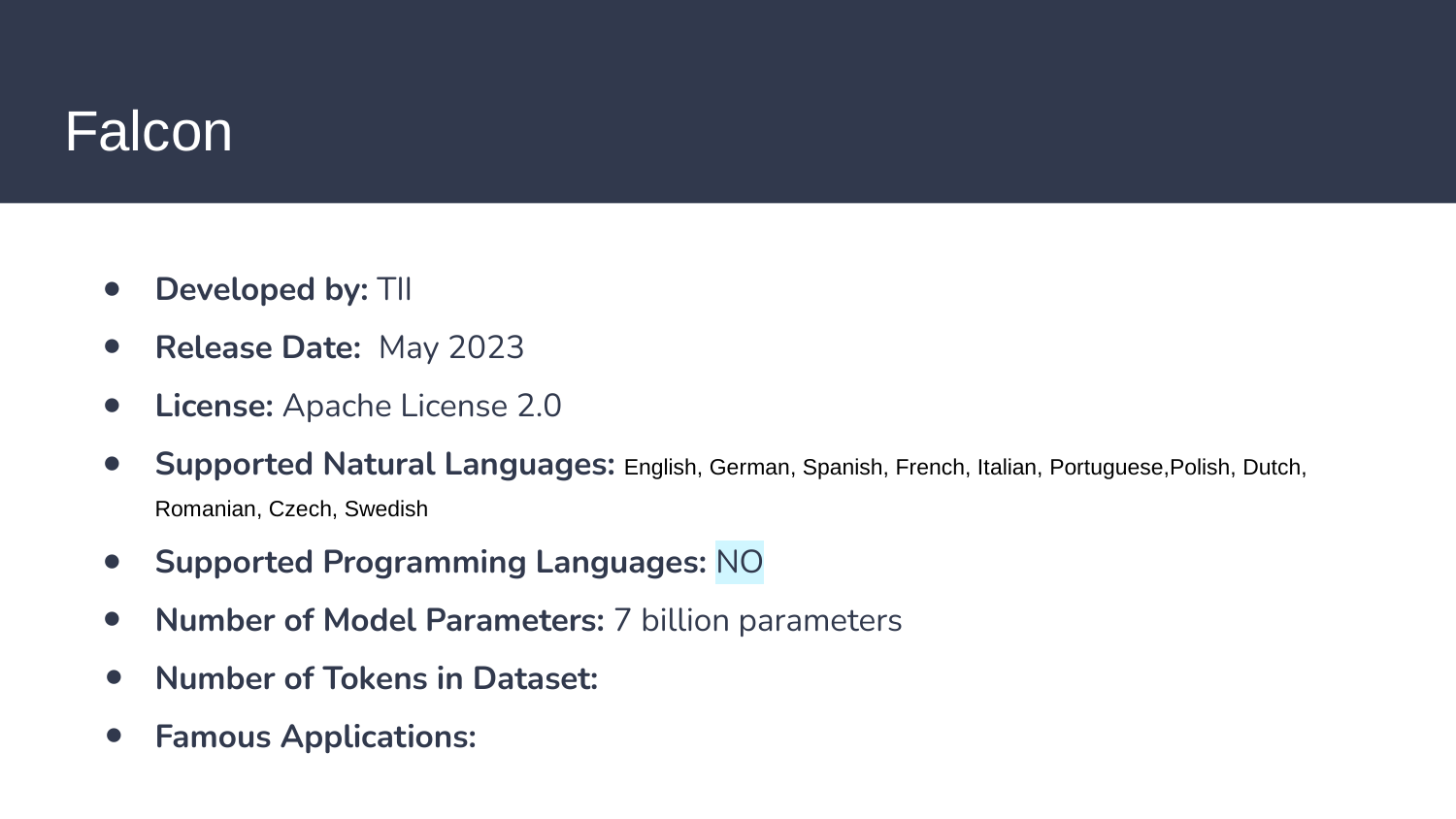

# Falcon
Developed by: TII
Release Date:  May 2023
License: Apache License 2.0
Supported Natural Languages: English, German, Spanish, French, Italian, Portuguese,Polish, Dutch, Romanian, Czech, Swedish
Supported Programming Languages: NO
Number of Model Parameters: 7 billion parameters
Number of Tokens in Dataset:
Famous Applications: